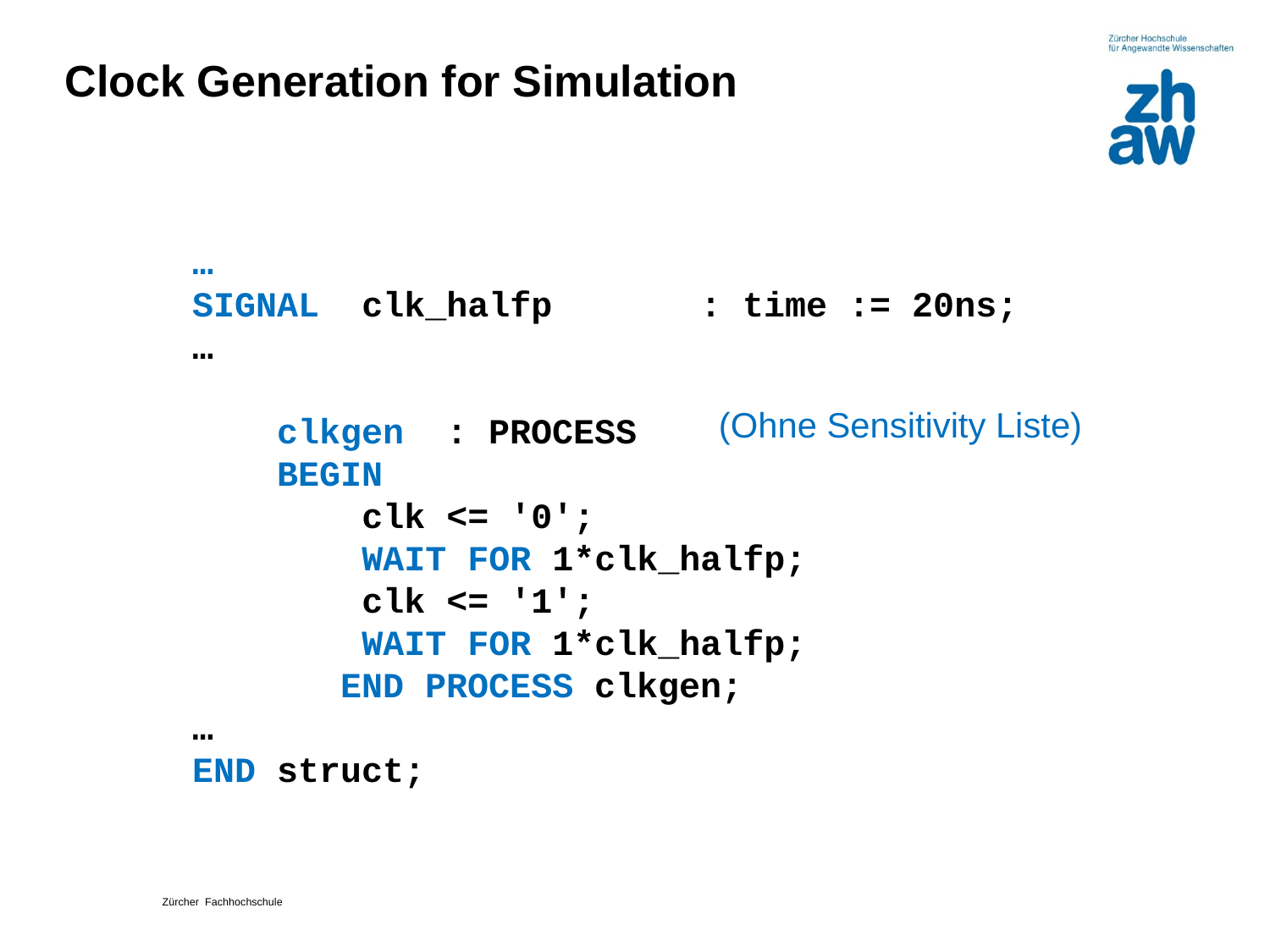

# Clock Generation for Simulation
…
SIGNAL  clk_halfp 	: time := 20ns;
…

    clkgen 	: PROCESS
    BEGIN
	  clk <= '0';
        WAIT FOR 1*clk_halfp;
        clk <= '1';
        WAIT FOR 1*clk_halfp;
     	 END PROCESS clkgen;
…
END struct;
(Ohne Sensitivity Liste)